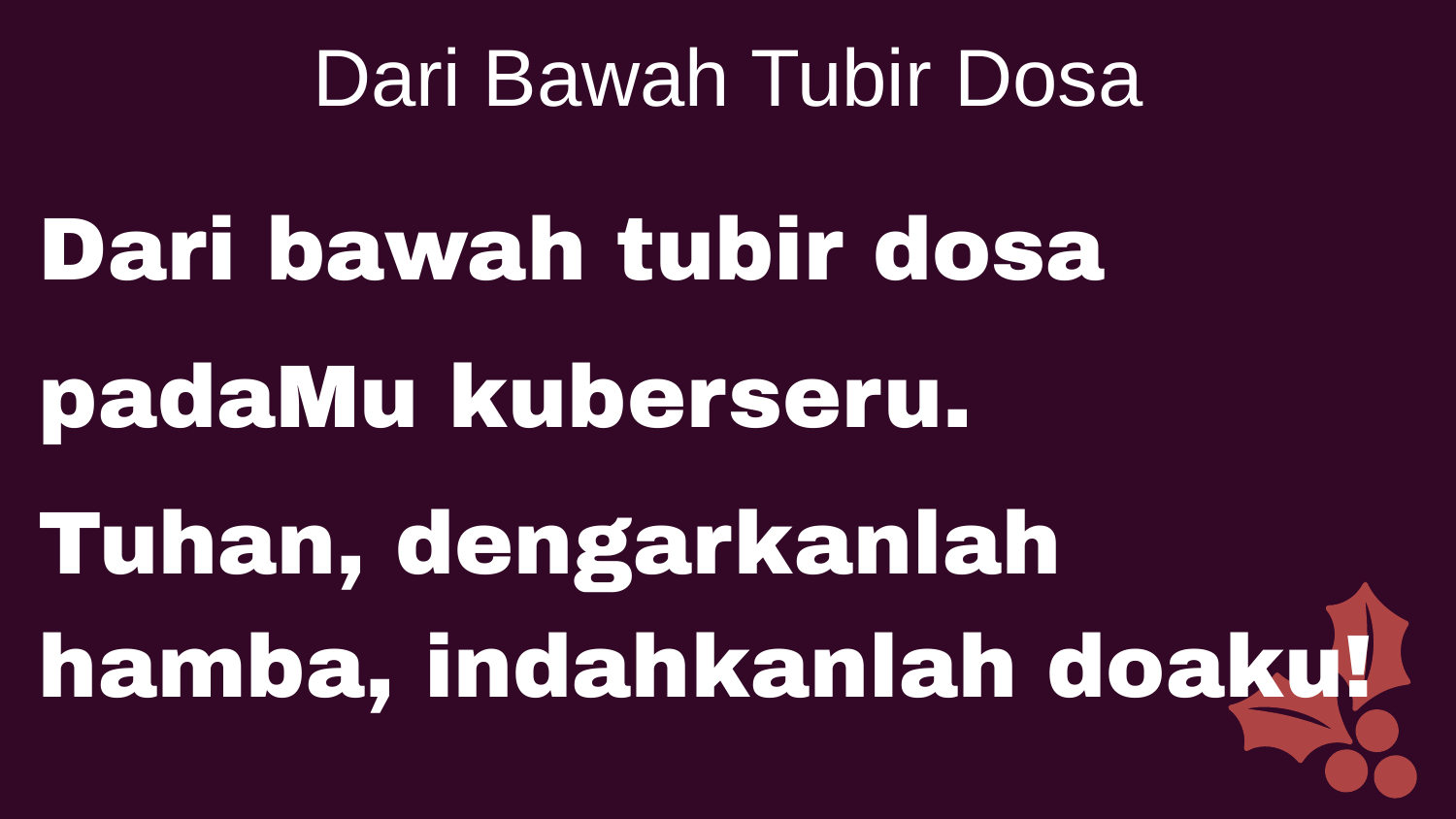

Dari Bawah Tubir Dosa
Dari bawah tubir dosa
padaMu kuberseru.
Tuhan, dengarkanlah hamba, indahkanlah doaku!